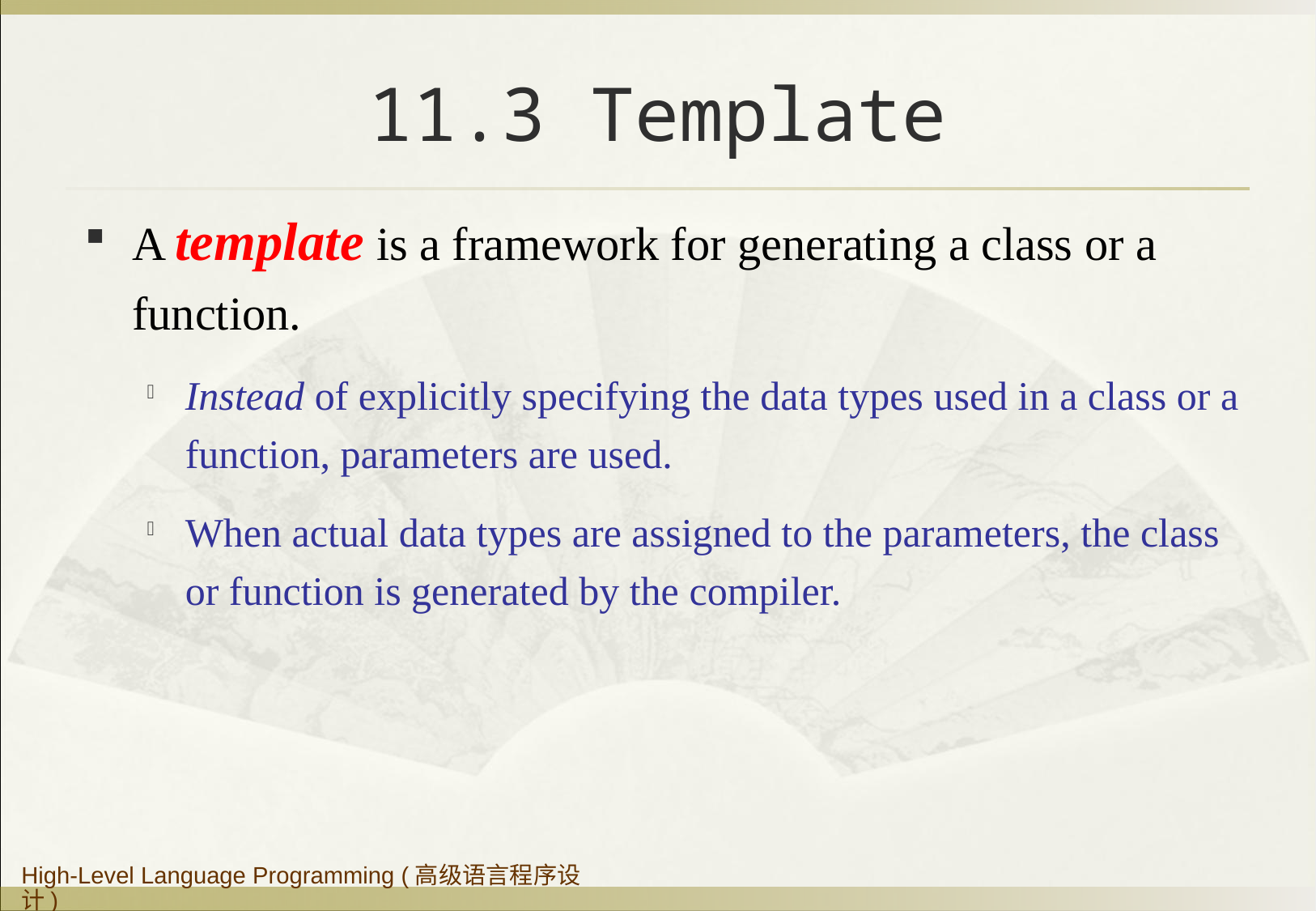

# 11.3 Template
A template is a framework for generating a class or a function.
Instead of explicitly specifying the data types used in a class or a function, parameters are used.
When actual data types are assigned to the parameters, the class or function is generated by the compiler.